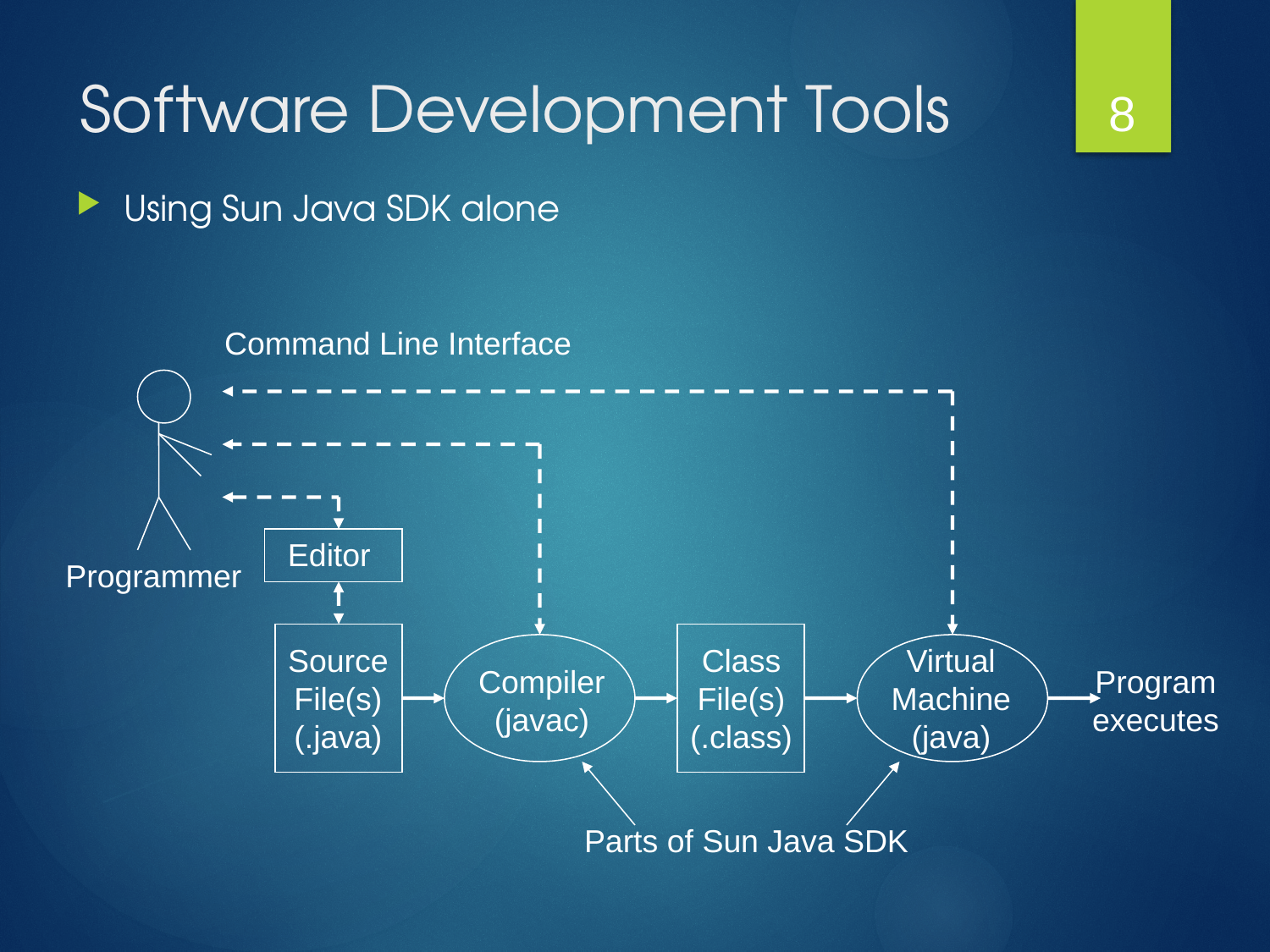

8
# Software Development Tools
Using Sun Java SDK alone
Command Line Interface

Editor
Programmer

Source
File(s)
(.java)

Class
File(s)
(.class)

Virtual
Machine
(java)
Compiler
(javac)
Program
executes

Parts of Sun Java SDK